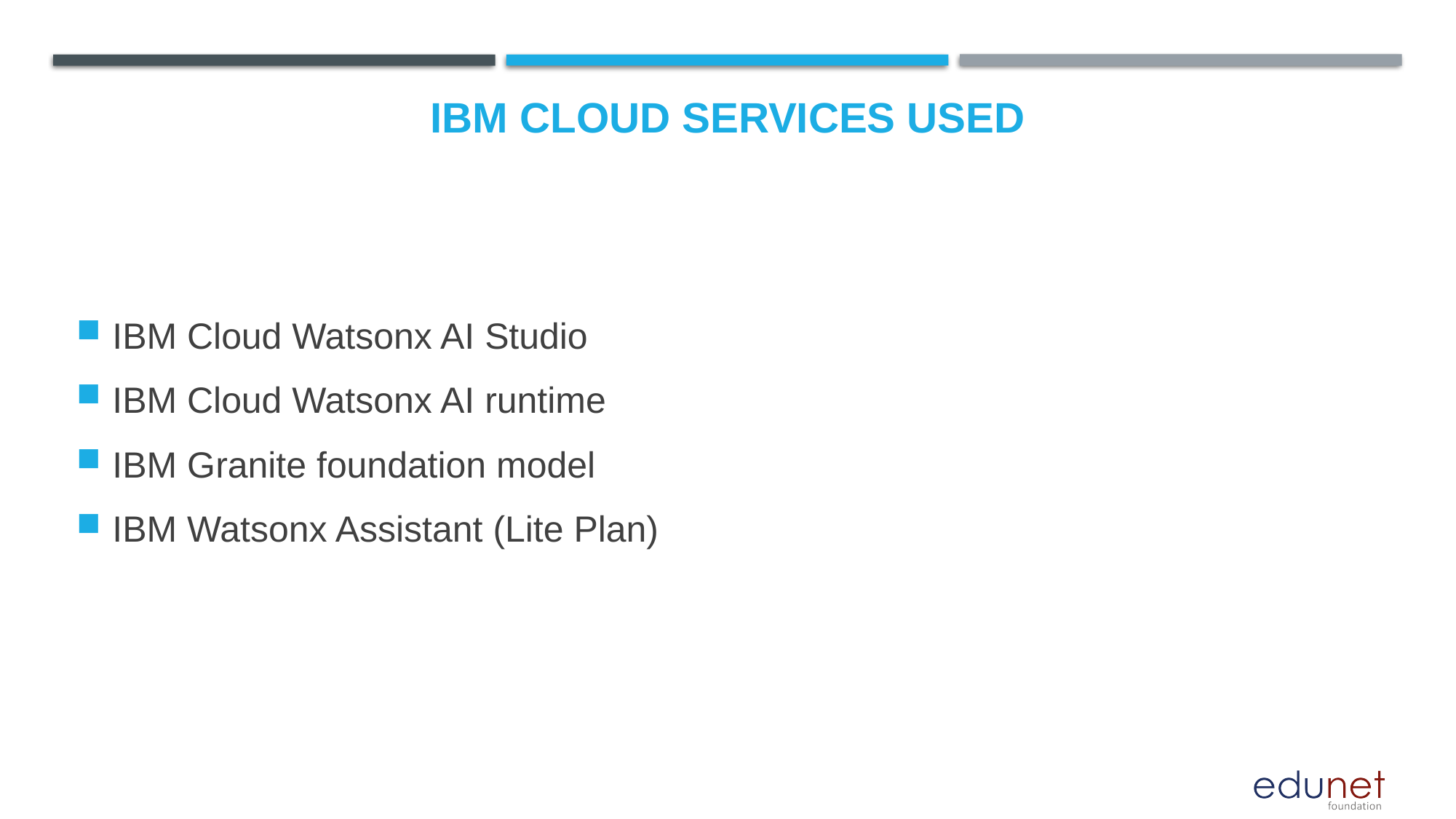

# IBM cloud services used
IBM Cloud Watsonx AI Studio
IBM Cloud Watsonx AI runtime
IBM Granite foundation model
IBM Watsonx Assistant (Lite Plan)